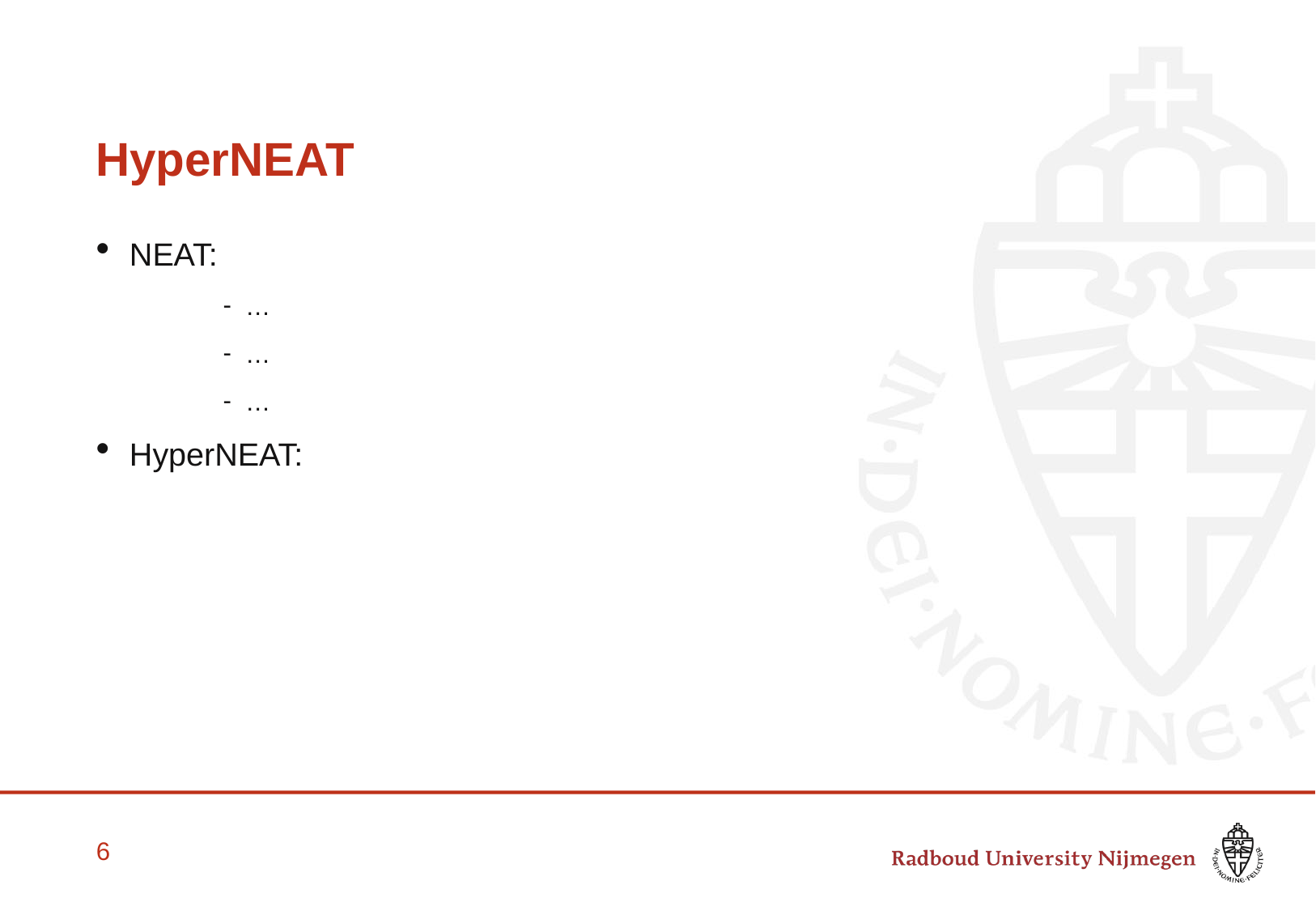

# HyperNEAT
NEAT:
…
…
…
HyperNEAT:

6